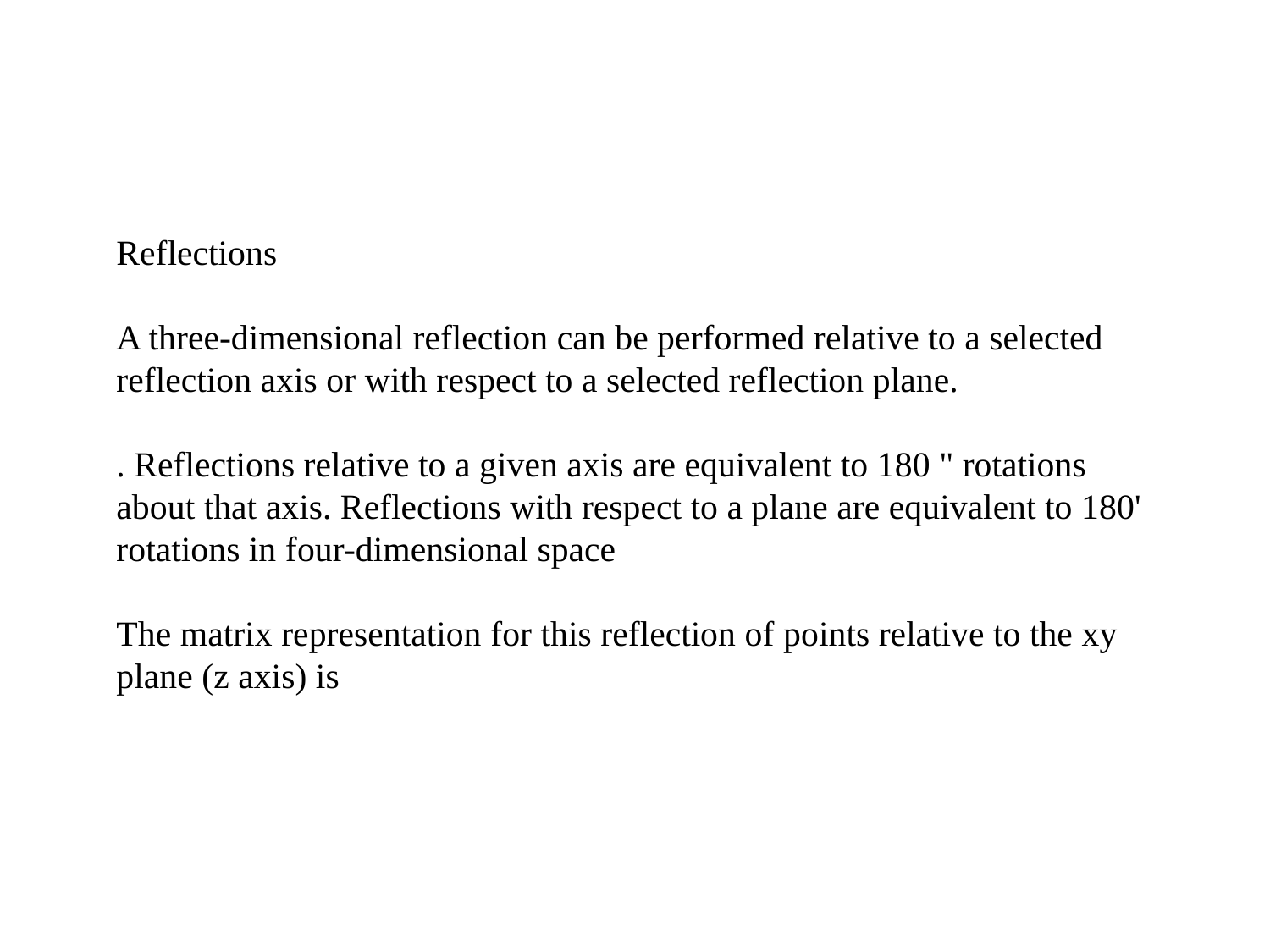

#
Reflections

A three-dimensional reflection can be performed relative to a selected reflection axis or with respect to a selected reflection plane.

. Reflections relative to a given axis are equivalent to 180 " rotations about that axis. Reflections with respect to a plane are equivalent to 180' rotations in four-dimensional space

The matrix representation for this reflection of points relative to the xy plane (z axis) is